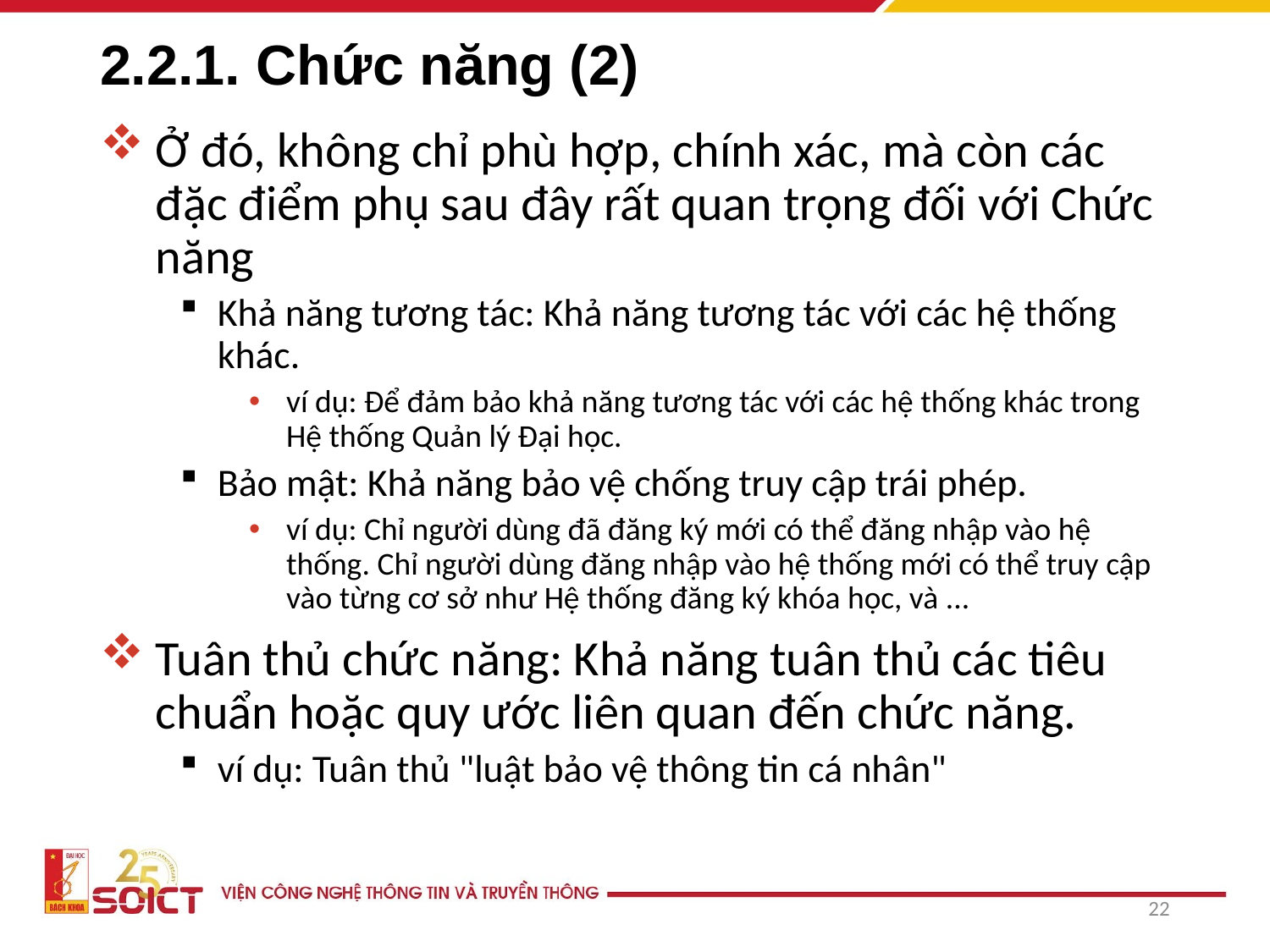

# 2.2.1. Chức năng (2)
Ở đó, không chỉ phù hợp, chính xác, mà còn các đặc điểm phụ sau đây rất quan trọng đối với Chức năng
Khả năng tương tác: Khả năng tương tác với các hệ thống khác.
ví dụ: Để đảm bảo khả năng tương tác với các hệ thống khác trong Hệ thống Quản lý Đại học.
Bảo mật: Khả năng bảo vệ chống truy cập trái phép.
ví dụ: Chỉ người dùng đã đăng ký mới có thể đăng nhập vào hệ thống. Chỉ người dùng đăng nhập vào hệ thống mới có thể truy cập vào từng cơ sở như Hệ thống đăng ký khóa học, và ...
Tuân thủ chức năng: Khả năng tuân thủ các tiêu chuẩn hoặc quy ước liên quan đến chức năng.
ví dụ: Tuân thủ "luật bảo vệ thông tin cá nhân"

22